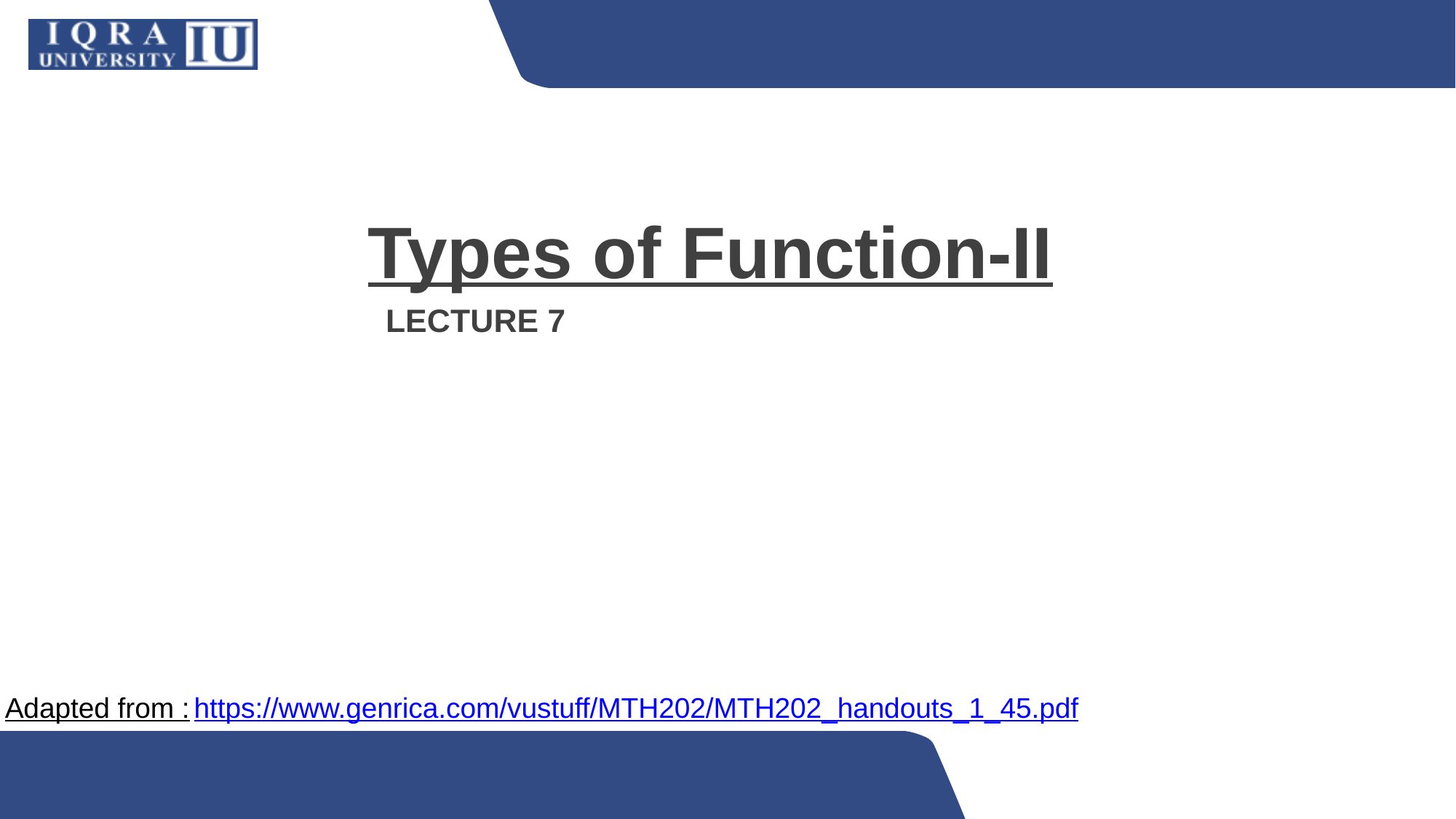

Types of Function-II
                                            LECTURE 7

Adapted from :
https://www.genrica.com/vustuff/MTH202/MTH202_handouts_1_45.pdf